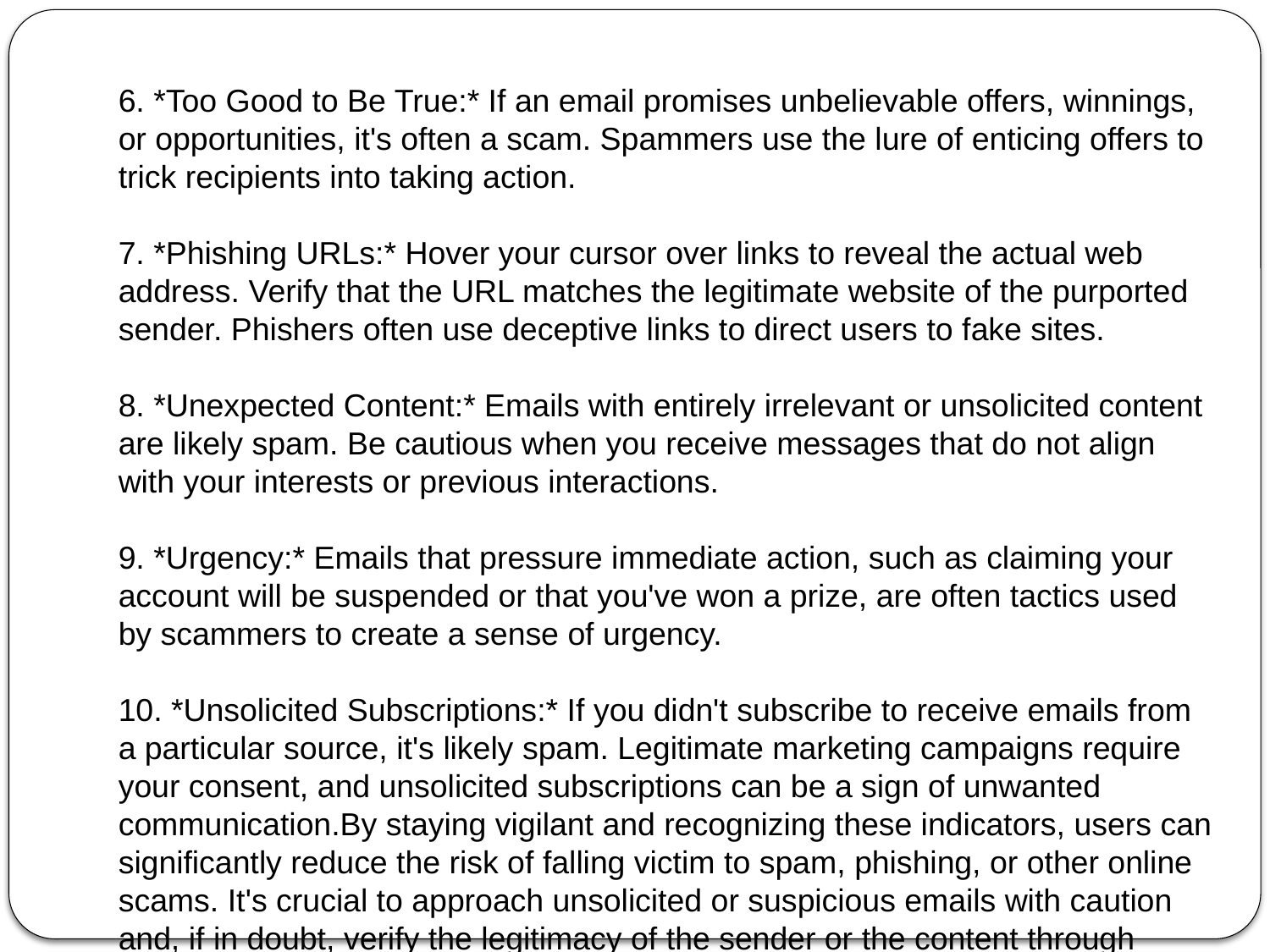

6. *Too Good to Be True:* If an email promises unbelievable offers, winnings, or opportunities, it's often a scam. Spammers use the lure of enticing offers to trick recipients into taking action.

7. *Phishing URLs:* Hover your cursor over links to reveal the actual web address. Verify that the URL matches the legitimate website of the purported sender. Phishers often use deceptive links to direct users to fake sites.

8. *Unexpected Content:* Emails with entirely irrelevant or unsolicited content are likely spam. Be cautious when you receive messages that do not align with your interests or previous interactions.

9. *Urgency:* Emails that pressure immediate action, such as claiming your account will be suspended or that you've won a prize, are often tactics used by scammers to create a sense of urgency.

10. *Unsolicited Subscriptions:* If you didn't subscribe to receive emails from a particular source, it's likely spam. Legitimate marketing campaigns require your consent, and unsolicited subscriptions can be a sign of unwanted communication.By staying vigilant and recognizing these indicators, users can significantly reduce the risk of falling victim to spam, phishing, or other online scams. It's crucial to approach unsolicited or suspicious emails with caution and, if in doubt, verify the legitimacy of the sender or the content through independent and secure means.